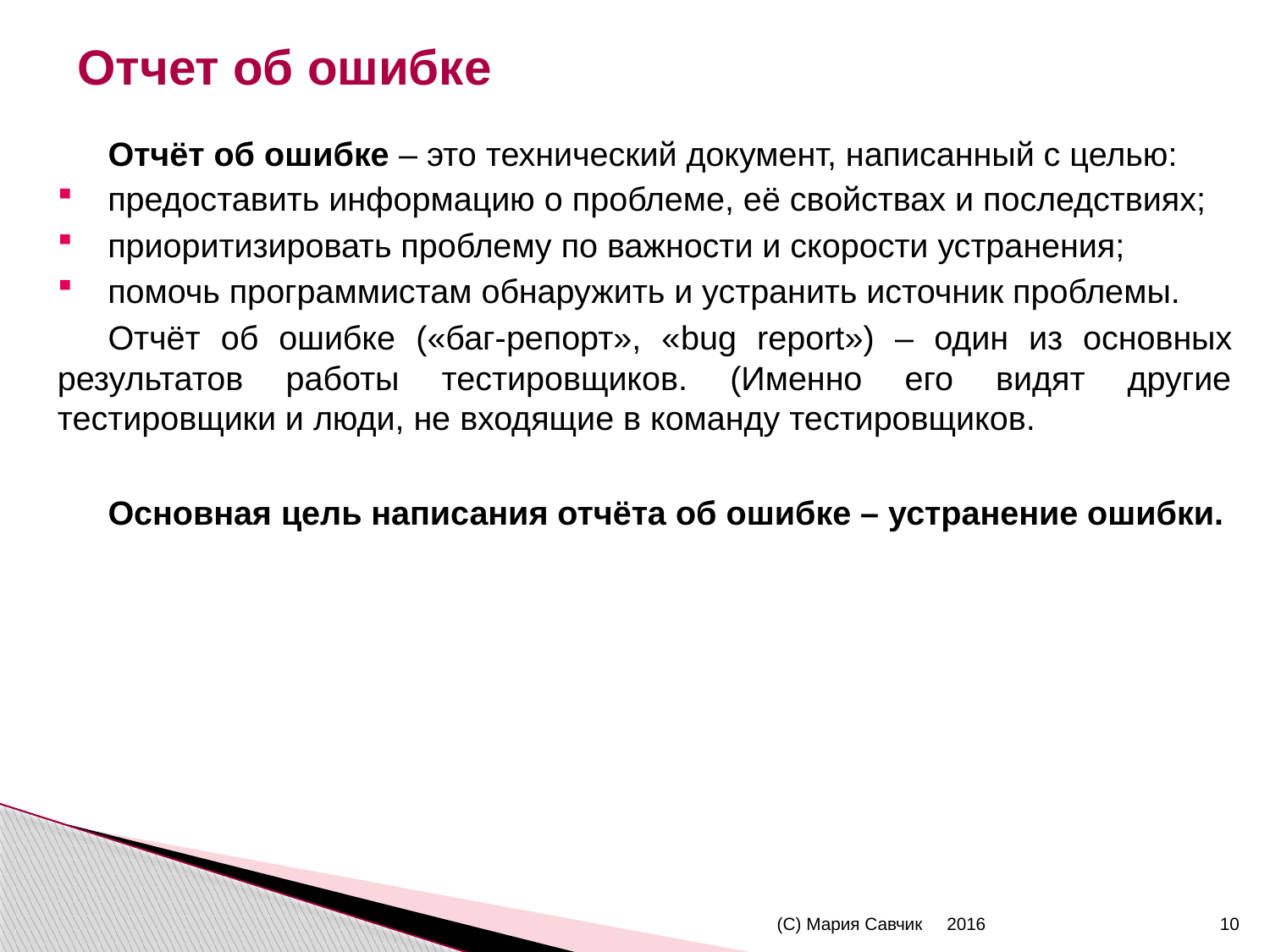

# Отчет об ошибке
Отчёт об ошибке – это технический документ, написанный с целью:
предоставить информацию о проблеме, её свойствах и последствиях;
приоритизировать проблему по важности и скорости устранения;
помочь программистам обнаружить и устранить источник проблемы.
Отчёт об ошибке («баг-репорт», «bug report») – один из основных результатов работы тестировщиков. (Именно его видят другие тестировщики и люди, не входящие в команду тестировщиков.

Основная цель написания отчёта об ошибке – устранение ошибки.
(С) Мария Савчик
2016
10